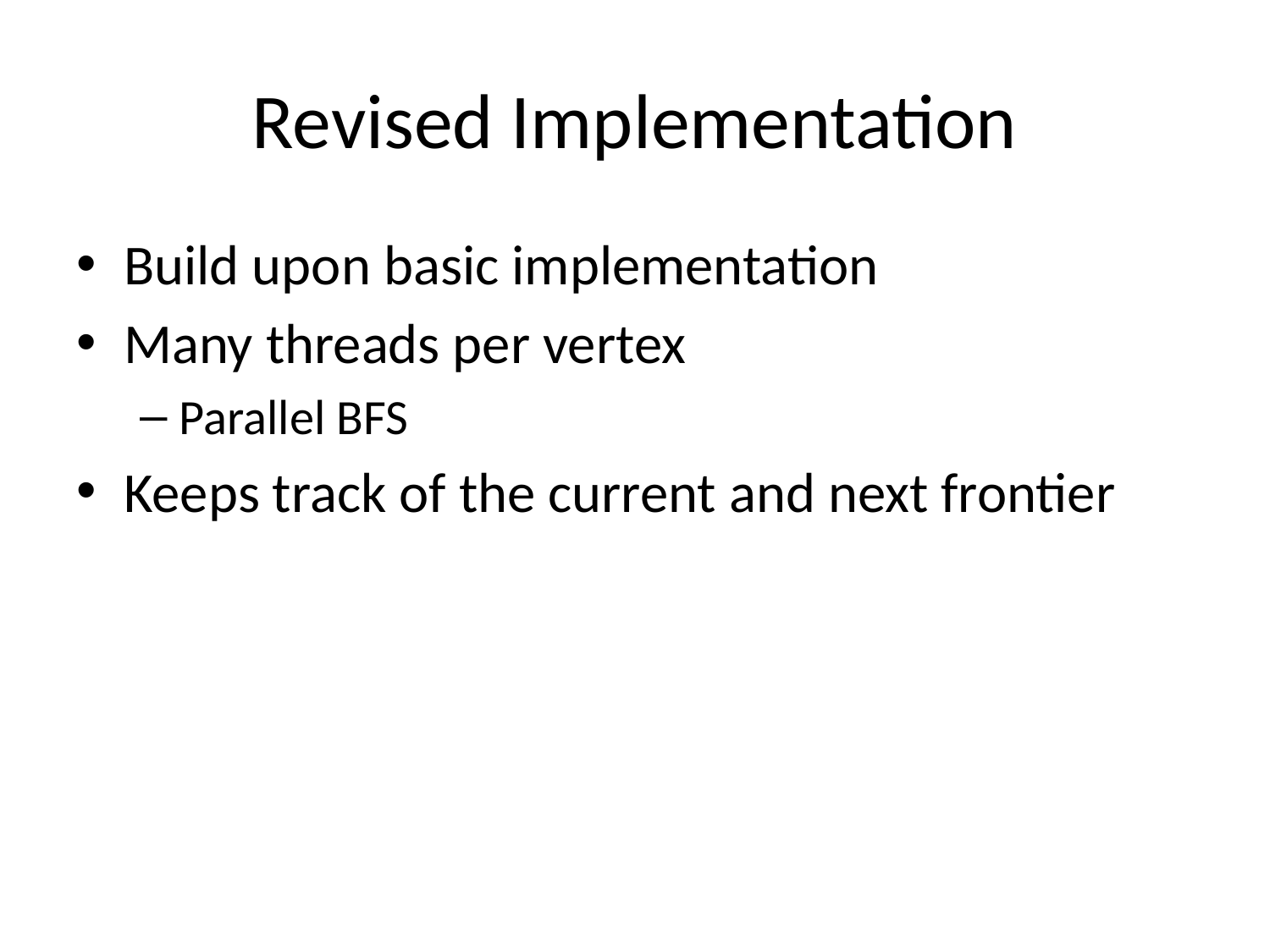

# Revised Implementation
Build upon basic implementation
Many threads per vertex
Parallel BFS
Keeps track of the current and next frontier